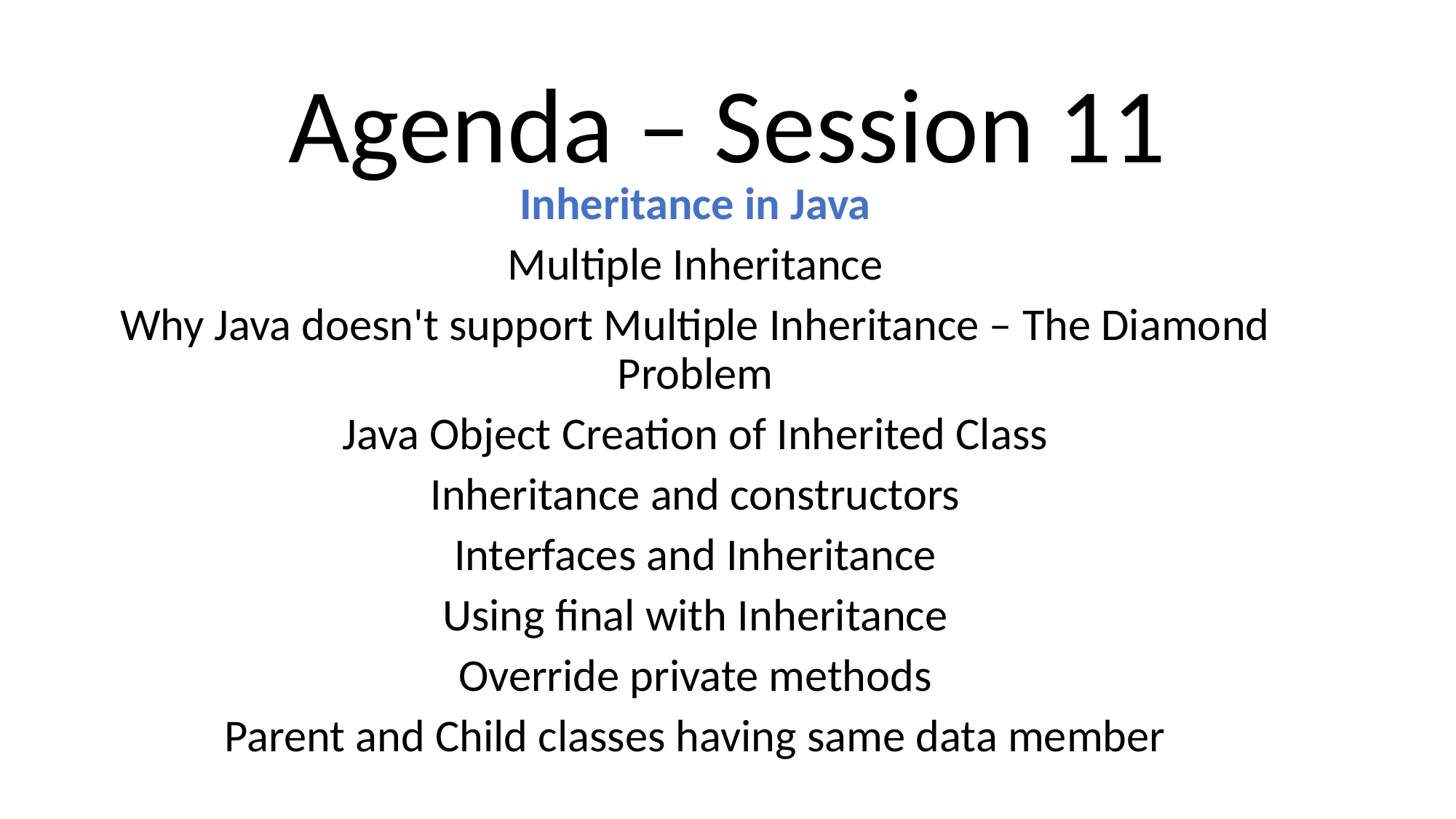

# Agenda – Session 11
Inheritance in Java
Multiple Inheritance
Why Java doesn't support Multiple Inheritance – The Diamond Problem
Java Object Creation of Inherited Class
Inheritance and constructors
Interfaces and Inheritance
Using final with Inheritance
Override private methods
Parent and Child classes having same data member